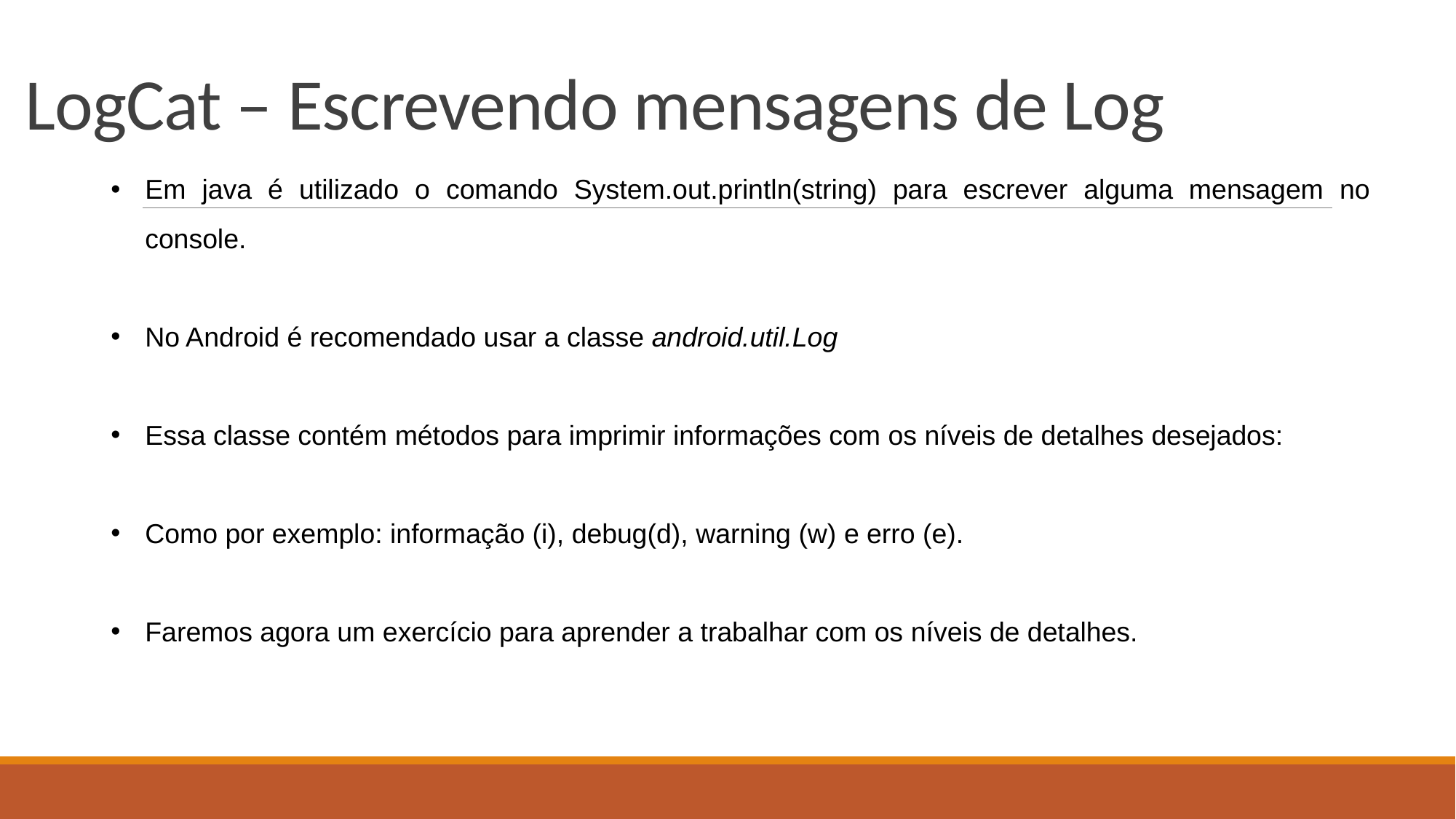

# LogCat – Escrevendo mensagens de Log
Em java é utilizado o comando System.out.println(string) para escrever alguma mensagem no console.

No Android é recomendado usar a classe android.util.Log

Essa classe contém métodos para imprimir informações com os níveis de detalhes desejados:

Como por exemplo: informação (i), debug(d), warning (w) e erro (e).

Faremos agora um exercício para aprender a trabalhar com os níveis de detalhes.